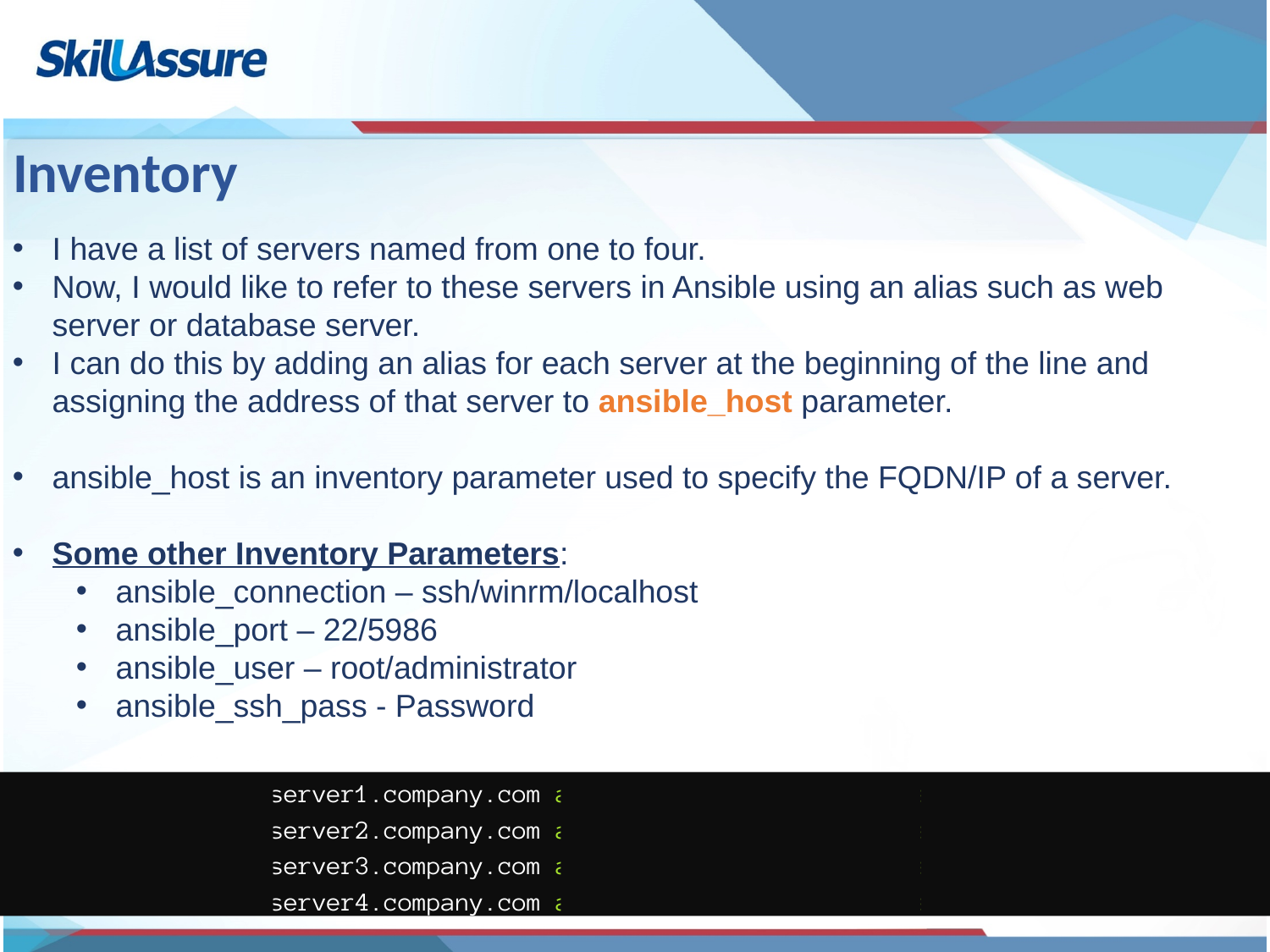

# Inventory
I have a list of servers named from one to four.
Now, I would like to refer to these servers in Ansible using an alias such as web server or database server.
I can do this by adding an alias for each server at the beginning of the line and assigning the address of that server to ansible_host parameter.

ansible_host is an inventory parameter used to specify the FQDN/IP of a server.

Some other Inventory Parameters:
ansible_connection – ssh/winrm/localhost
ansible_port – 22/5986
ansible_user – root/administrator
ansible_ssh_pass - Password
web  ansible_host=server1.company.com ansible_connection=ssh   ansible_user=user
db   ansible_host=server2.company.com ansible_connection=winrm ansible_user=admin
mail ansible_host=server3.company.com ansible_connection=ssh   ansible_user=user
web2 ansible_host=server4.company.com ansible_connection=winrm ansible_user=admin